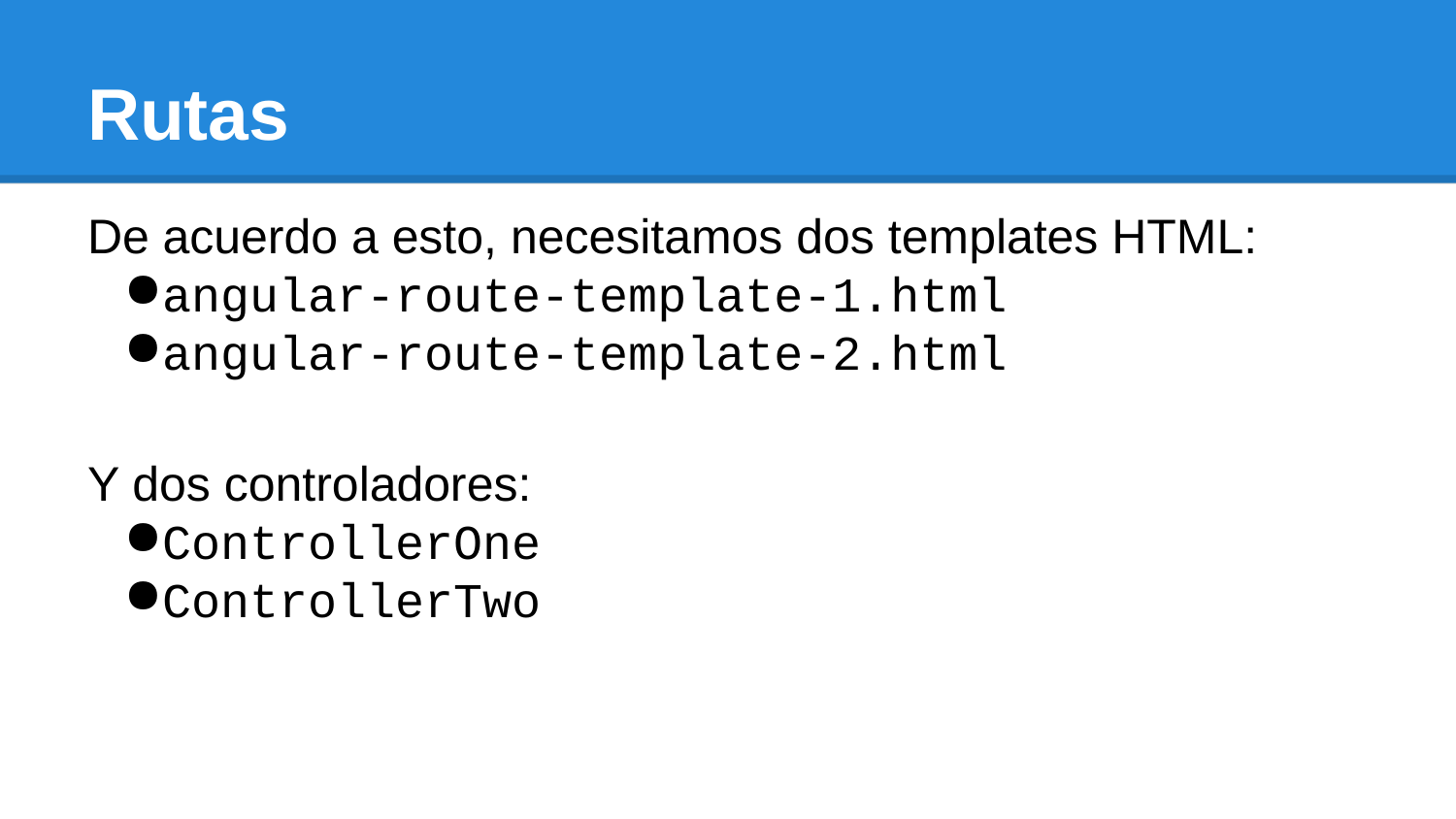

# Rutas
De acuerdo a esto, necesitamos dos templates HTML:
angular-route-template-1.html
angular-route-template-2.html

Y dos controladores:
ControllerOne
ControllerTwo